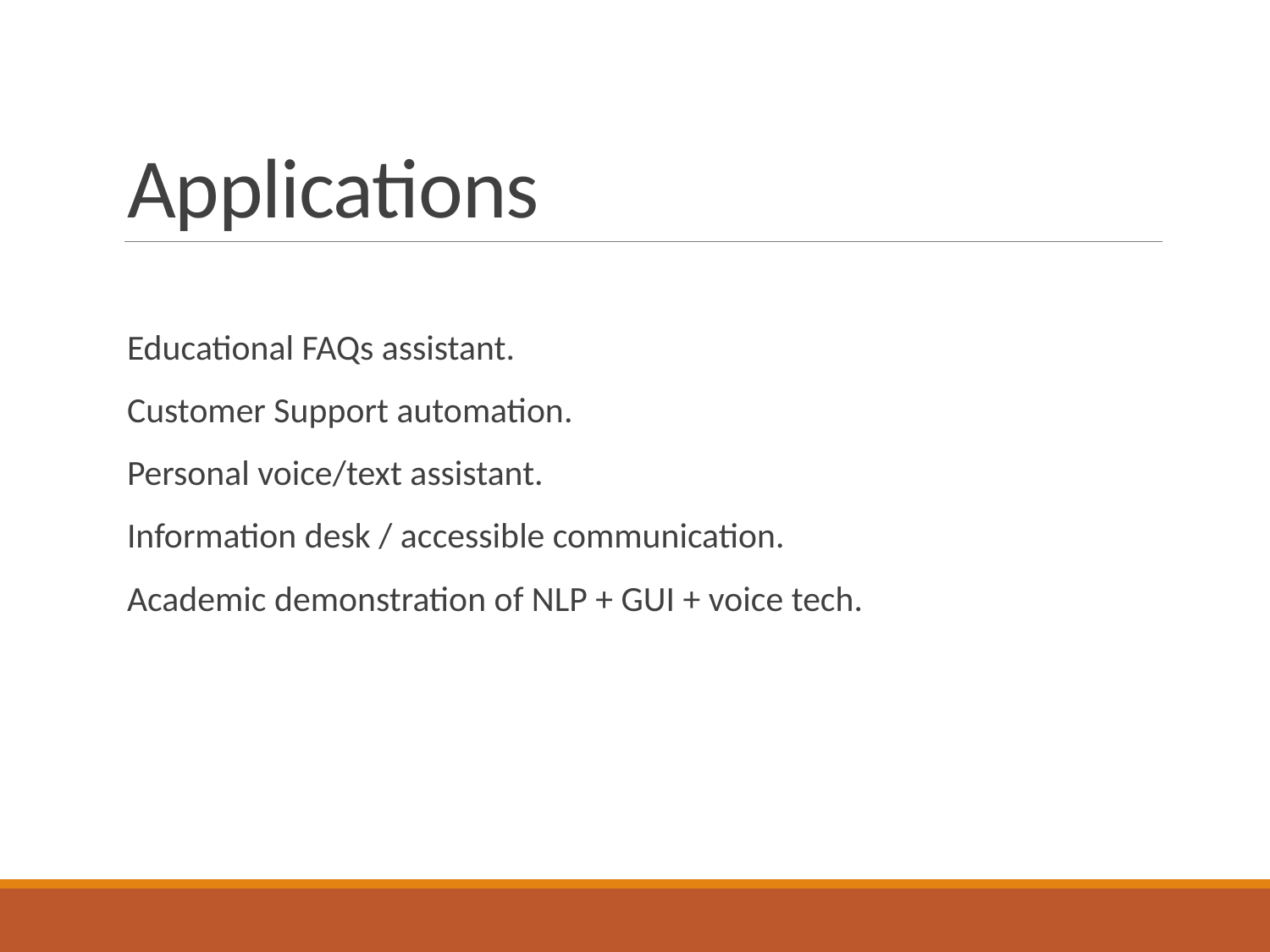

# Applications

Educational FAQs assistant.
Customer Support automation.
Personal voice/text assistant.
Information desk / accessible communication.
Academic demonstration of NLP + GUI + voice tech.